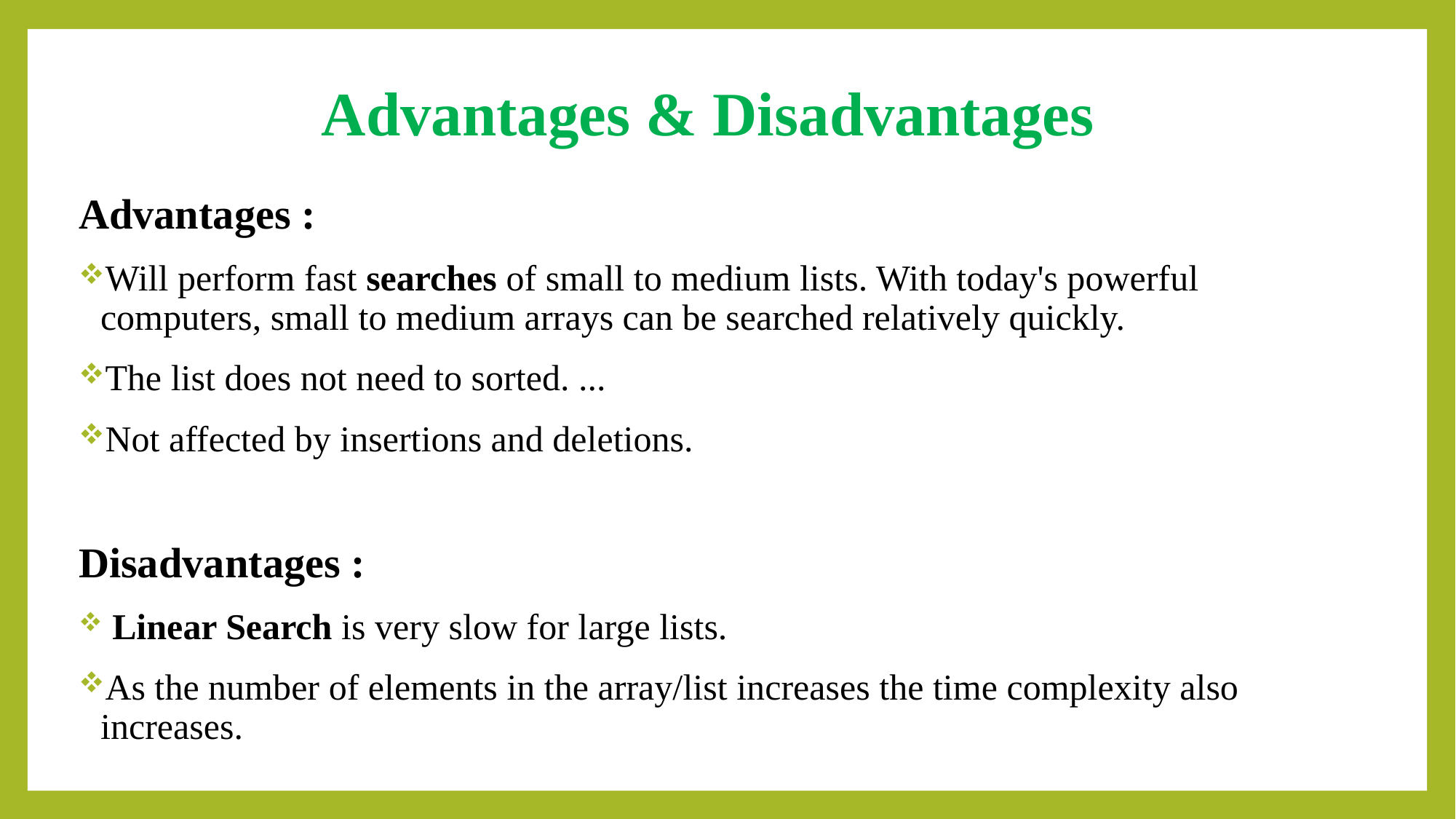

# Advantages & Disadvantages
Advantages :
Will perform fast searches of small to medium lists. With today's powerful computers, small to medium arrays can be searched relatively quickly.
The list does not need to sorted. ...
Not affected by insertions and deletions.

Disadvantages :
 Linear Search is very slow for large lists.
As the number of elements in the array/list increases the time complexity also increases.